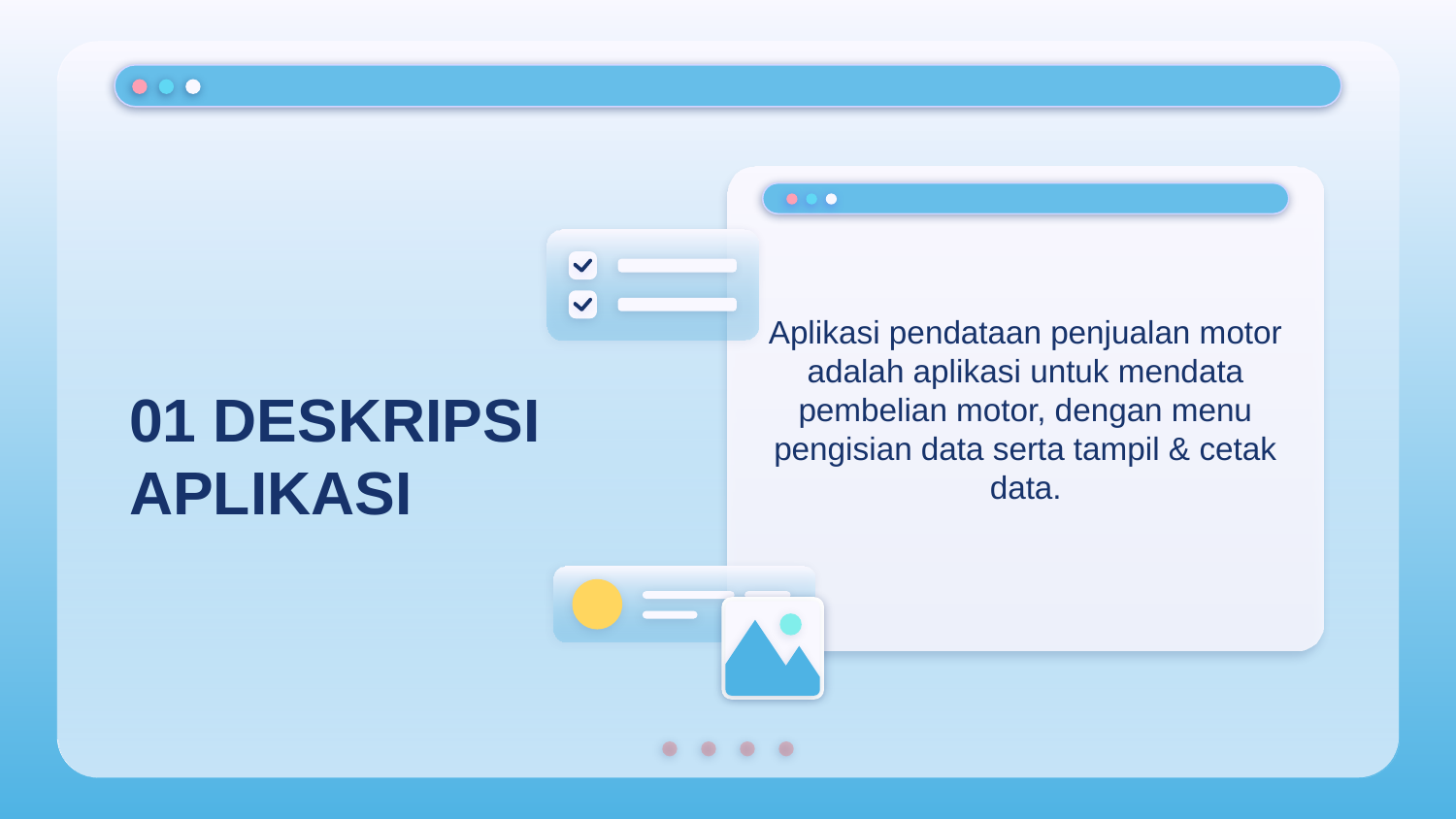

Aplikasi pendataan penjualan motor adalah aplikasi untuk mendata pembelian motor, dengan menu pengisian data serta tampil & cetak data.
# 01 DESKRIPSI
APLIKASI